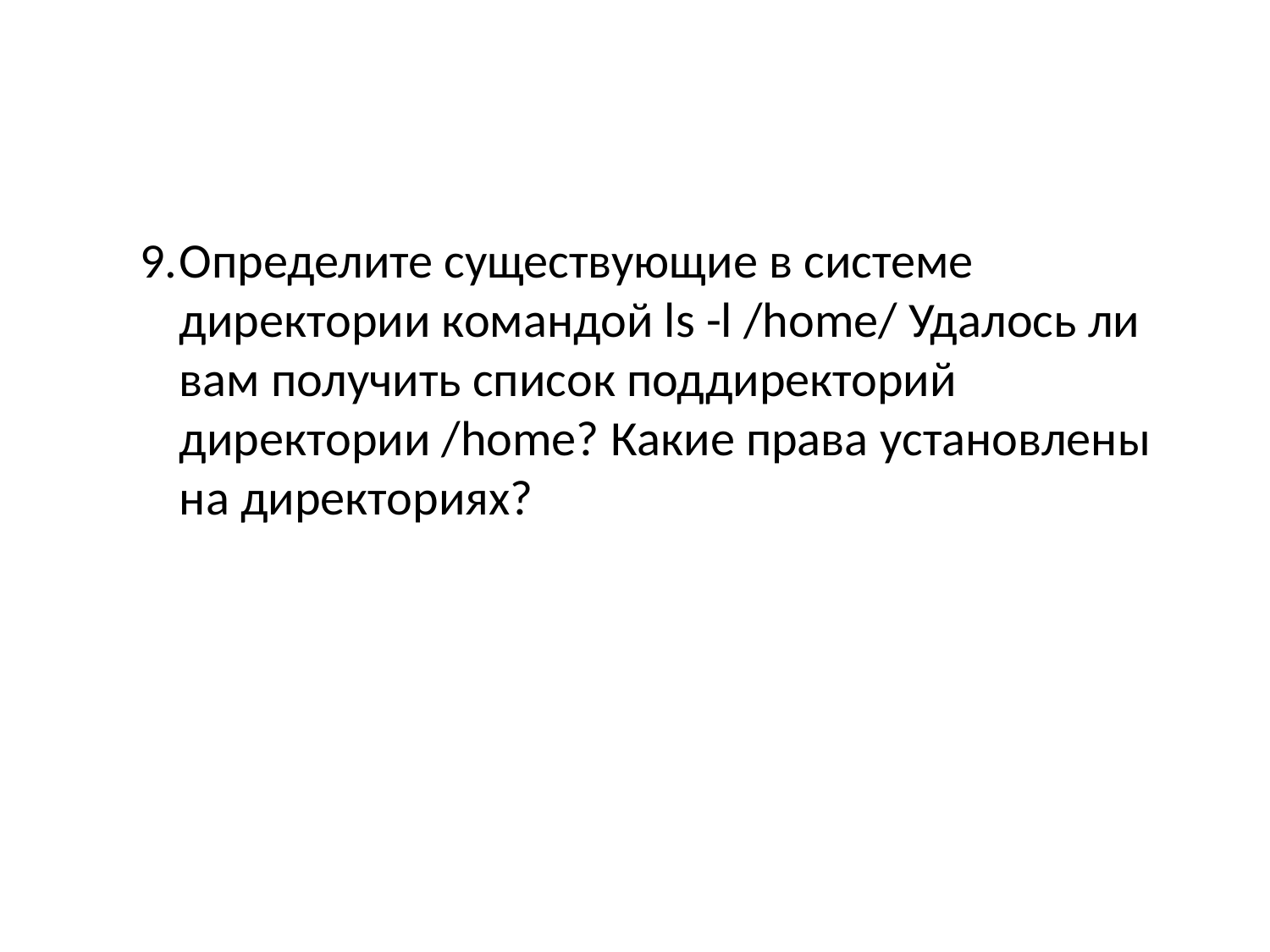

Определите существующие в системе директории командой ls -l /home/ Удалось ли вам получить список поддиректорий директории /home? Какие права установлены на директориях?